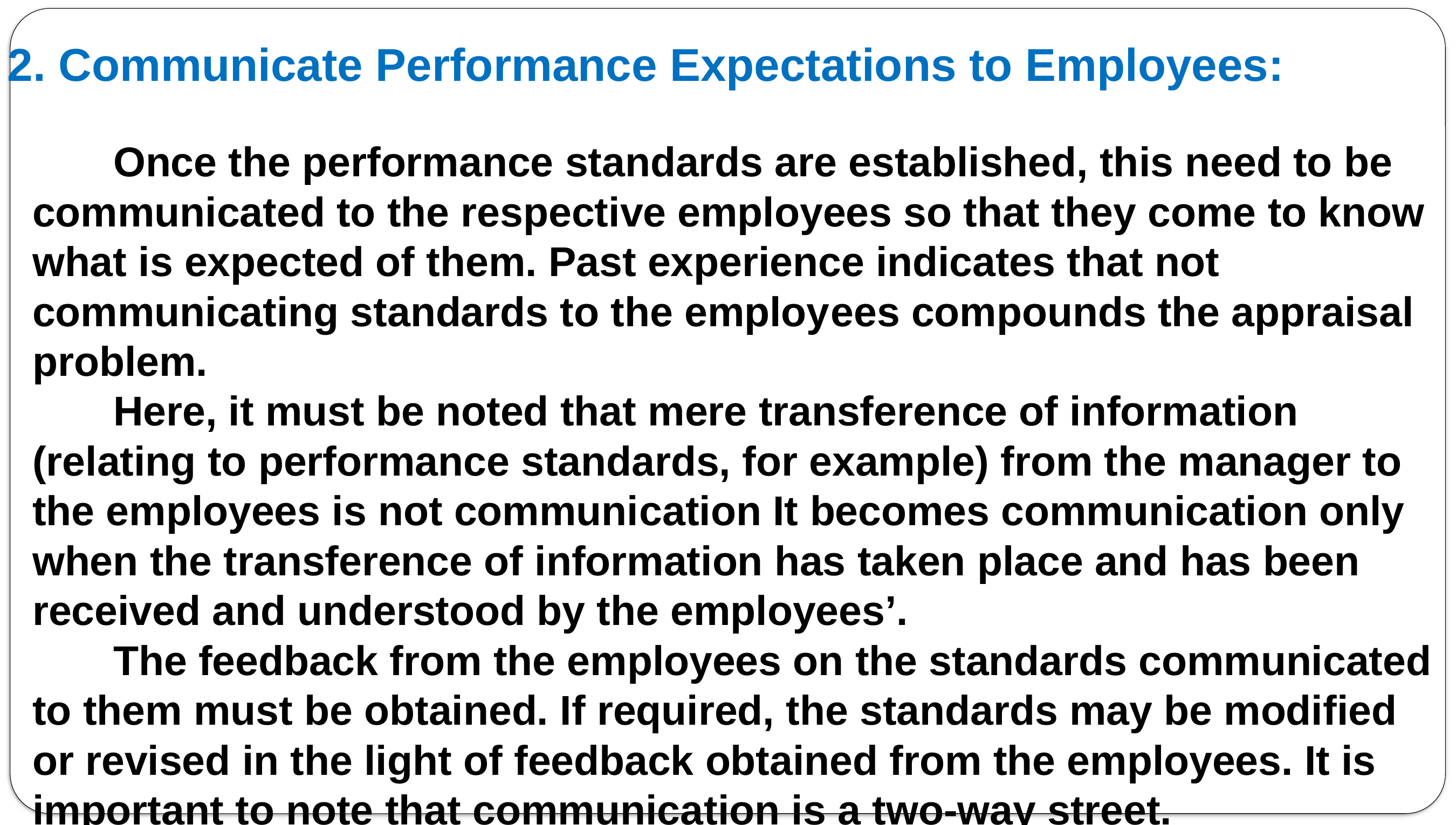

2. Communicate Performance Expectations to Employees:
	Once the performance standards are established, this need to be communicated to the respective employees so that they come to know what is expected of them. Past experience indicates that not communicating standards to the employ­ees compounds the appraisal problem.
	Here, it must be noted that mere transference of information (relating to performance standards, for example) from the manager to the employees is not communi­cation It becomes communication only when the transference of information has taken place and has been received and understood by the employees’.
	The feedback from the employees on the standards communicated to them must be obtained. If required, the standards may be modified or revised in the light of feedback obtained from the employees. It is important to note that communica­tion is a two-way street.